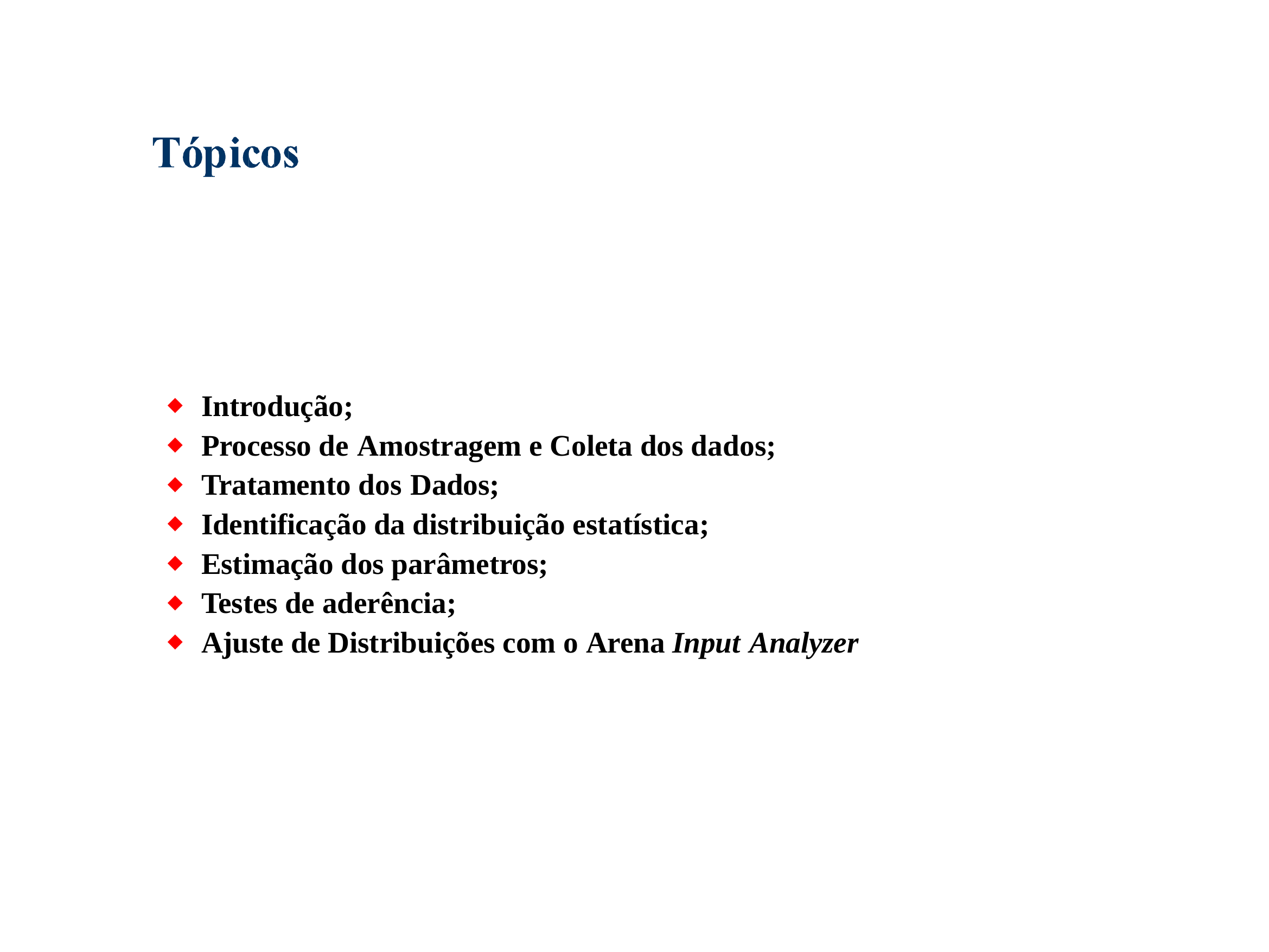

Introdução;
Processo de Amostragem e Coleta dos dados;
Tratamento dos Dados;
Identificação da distribuição estatística;
Estimação dos parâmetros;
Testes de aderência;
Ajuste de Distribuições com o Arena Input Analyzer